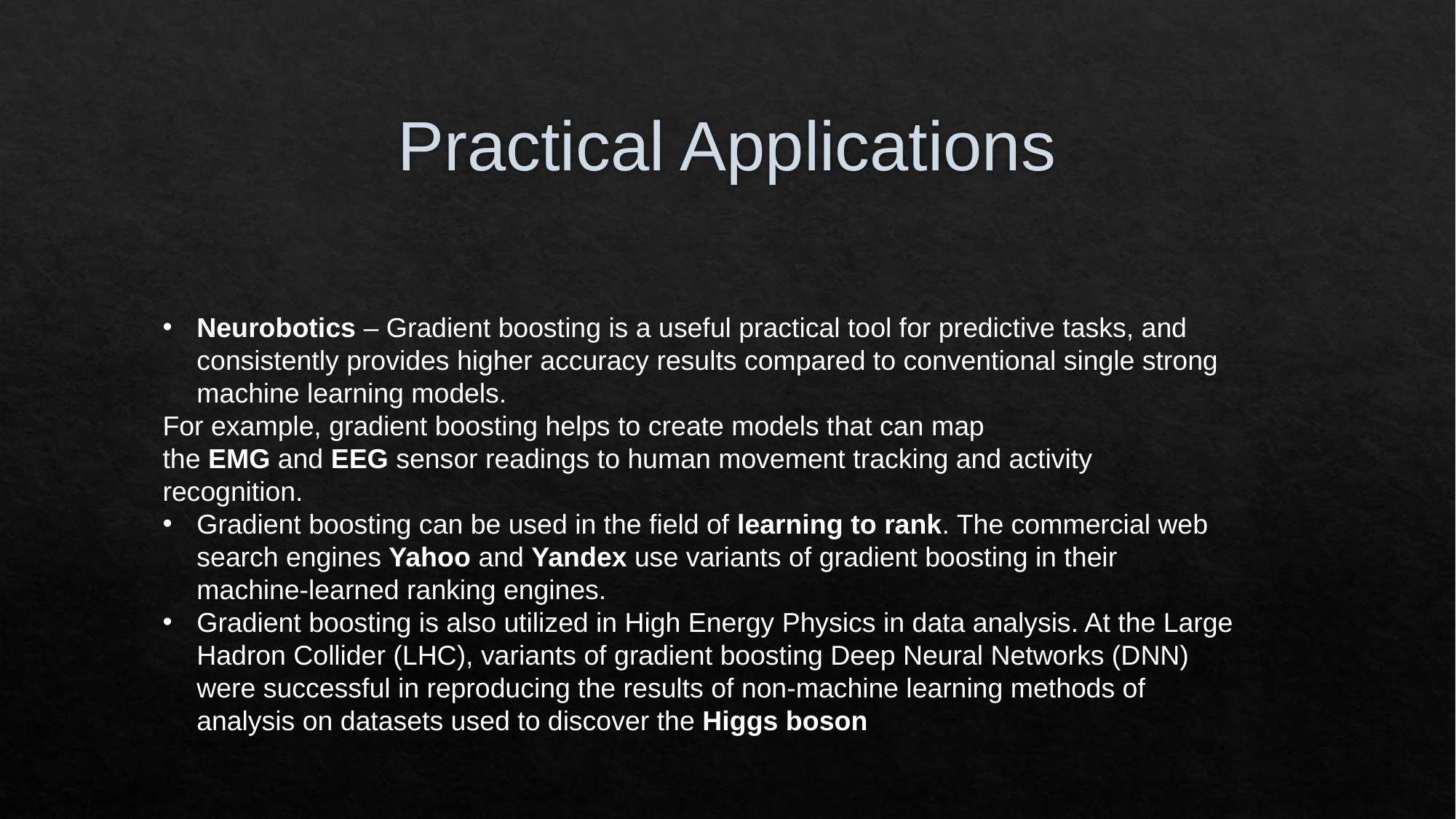

# Practical Applications
Neurobotics – Gradient boosting is a useful practical tool for predictive tasks, and consistently provides higher accuracy results compared to conventional single strong machine learning models.
For example, gradient boosting helps to create models that can map the EMG and EEG sensor readings to human movement tracking and activity recognition.
Gradient boosting can be used in the field of learning to rank. The commercial web search engines Yahoo and Yandex use variants of gradient boosting in their machine-learned ranking engines.
Gradient boosting is also utilized in High Energy Physics in data analysis. At the Large Hadron Collider (LHC), variants of gradient boosting Deep Neural Networks (DNN) were successful in reproducing the results of non-machine learning methods of analysis on datasets used to discover the Higgs boson